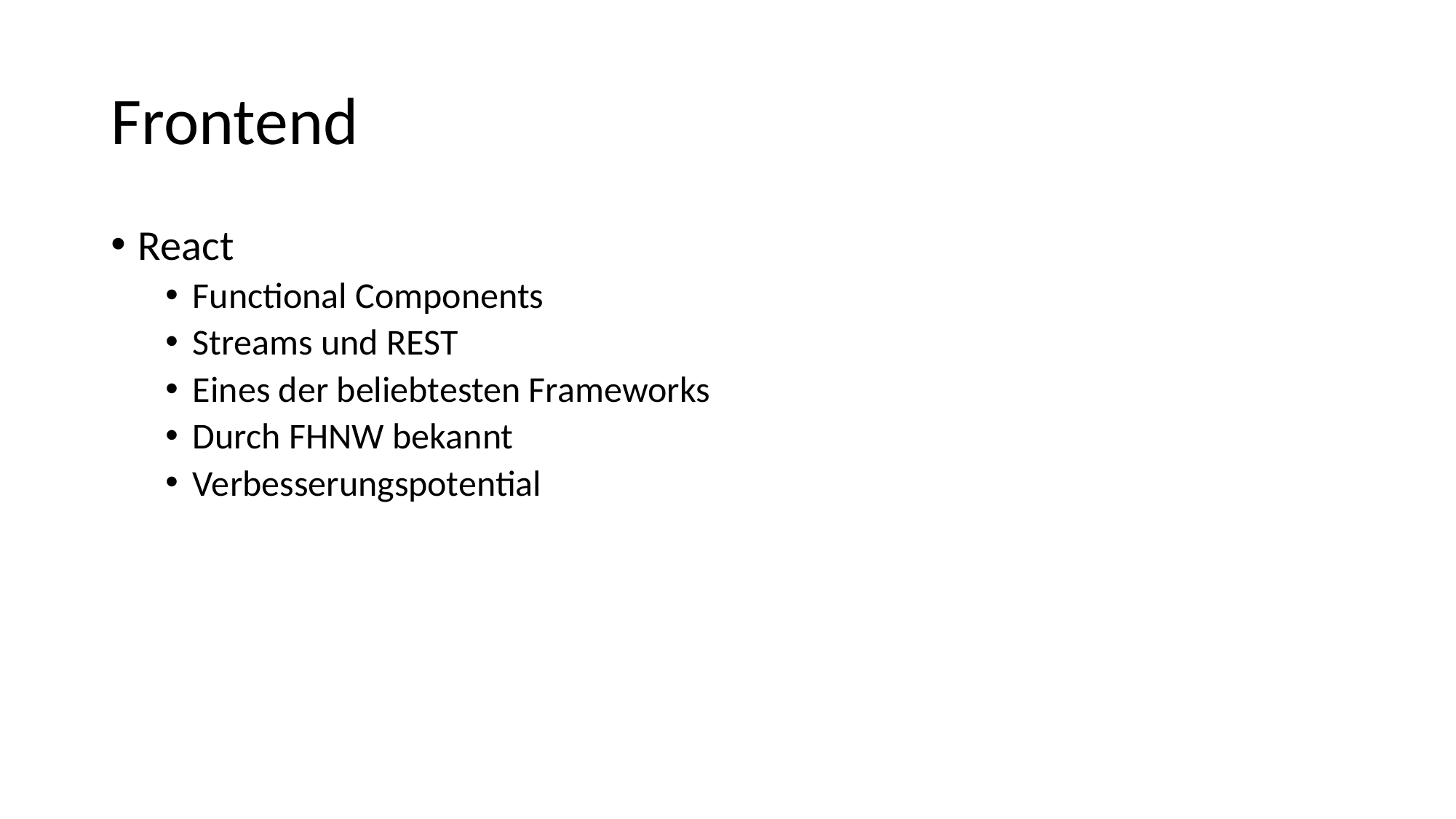

# Frontend
React
Functional Components
Streams und REST
Eines der beliebtesten Frameworks
Durch FHNW bekannt
Verbesserungspotential